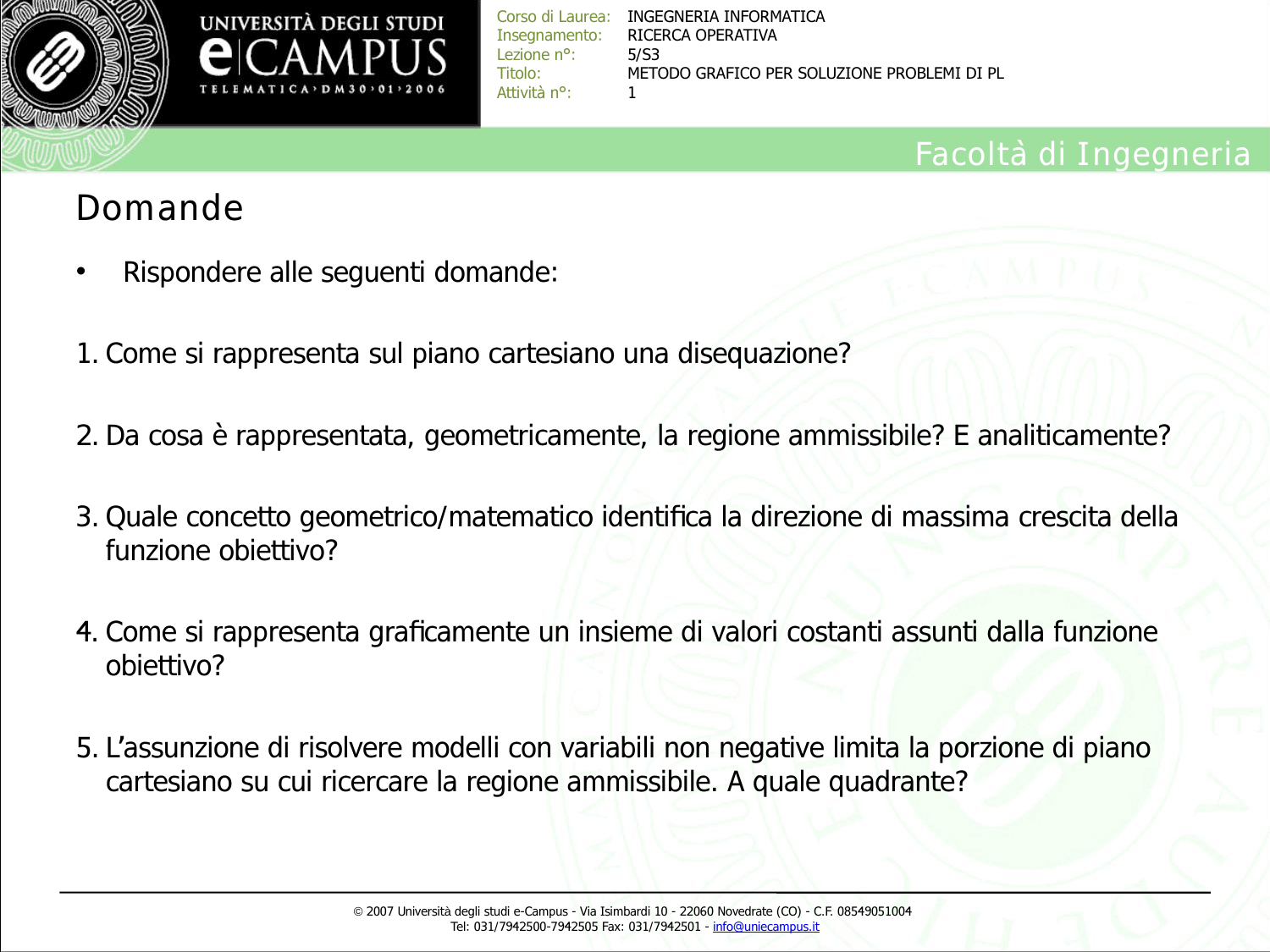

# Domande
  Rispondere alle seguenti domande:

Come si rappresenta sul piano cartesiano una disequazione?

Da cosa è rappresentata, geometricamente, la regione ammissibile? E analiticamente?

Quale concetto geometrico/matematico identifica la direzione di massima crescita della funzione obiettivo?

Come si rappresenta graficamente un insieme di valori costanti assunti dalla funzione obiettivo?

L’assunzione di risolvere modelli con variabili non negative limita la porzione di piano cartesiano su cui ricercare la regione ammissibile. A quale quadrante?